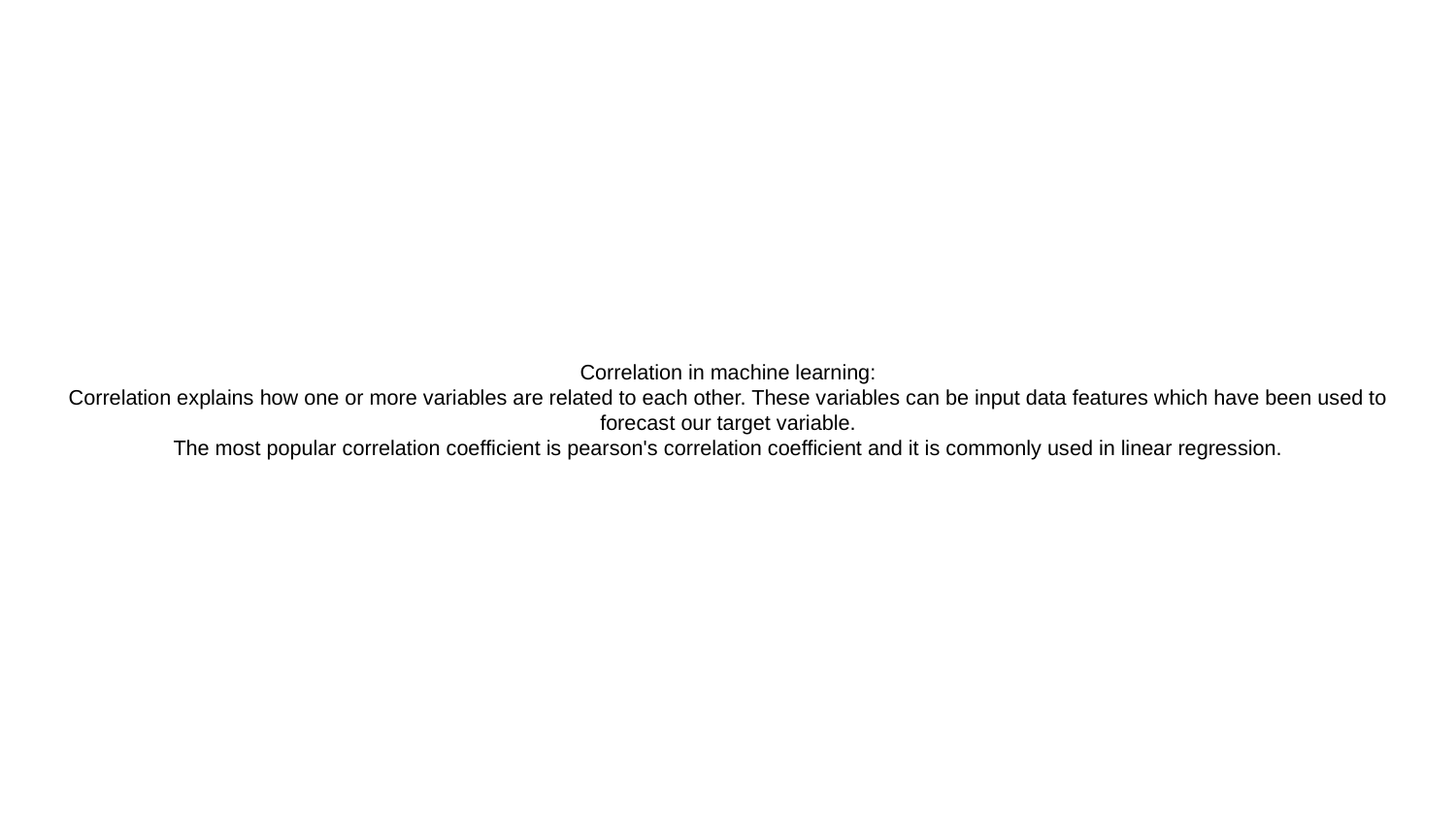

# Correlation in machine learning:
Correlation explains how one or more variables are related to each other. These variables can be input data features which have been used to forecast our target variable.
The most popular correlation coefficient is pearson's correlation coefficient and it is commonly used in linear regression.